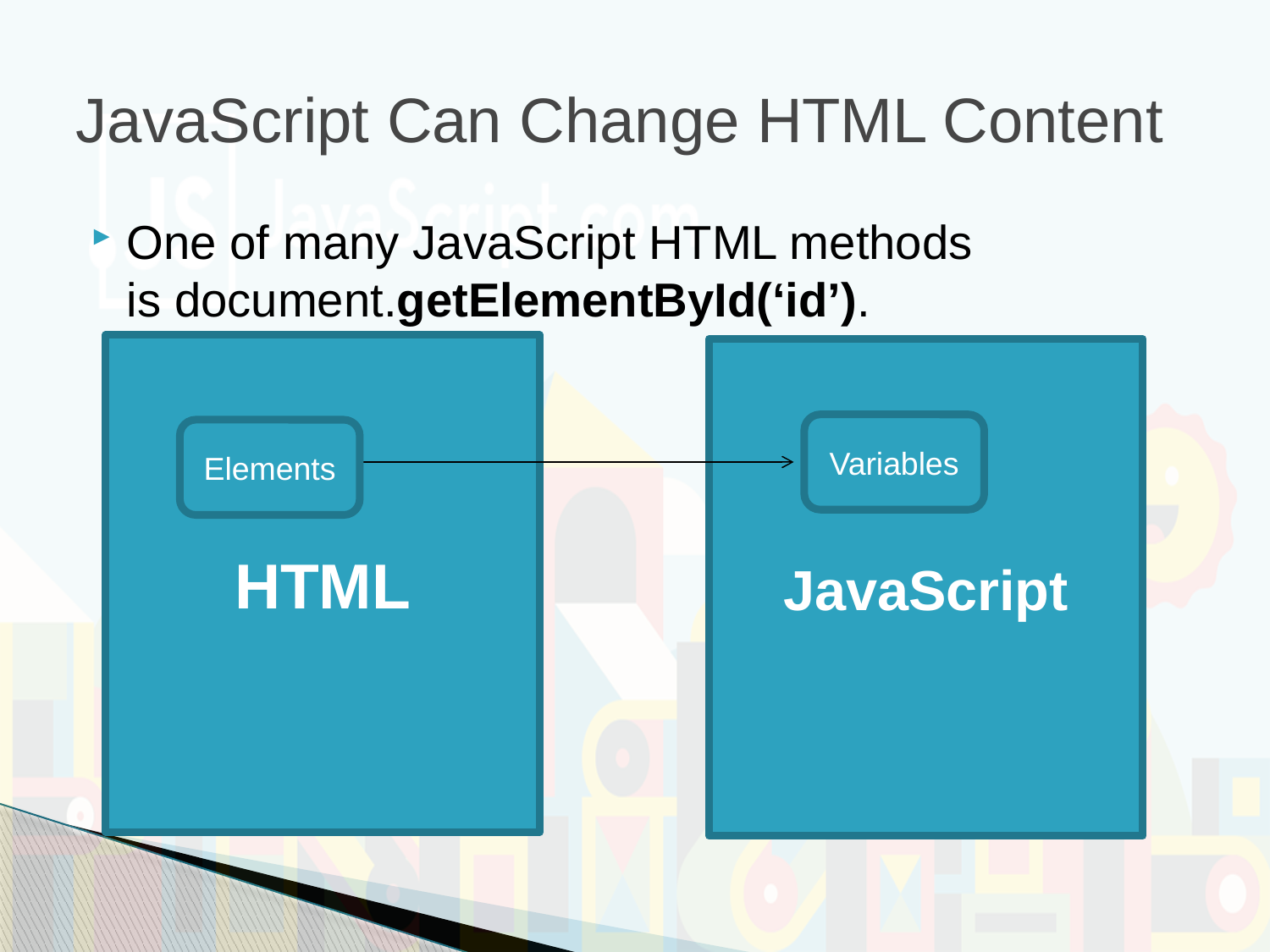

# JavaScript Can Change HTML Content
One of many JavaScript HTML methods is document.getElementById(‘id’).
HTML
JavaScript
Variables
Elements